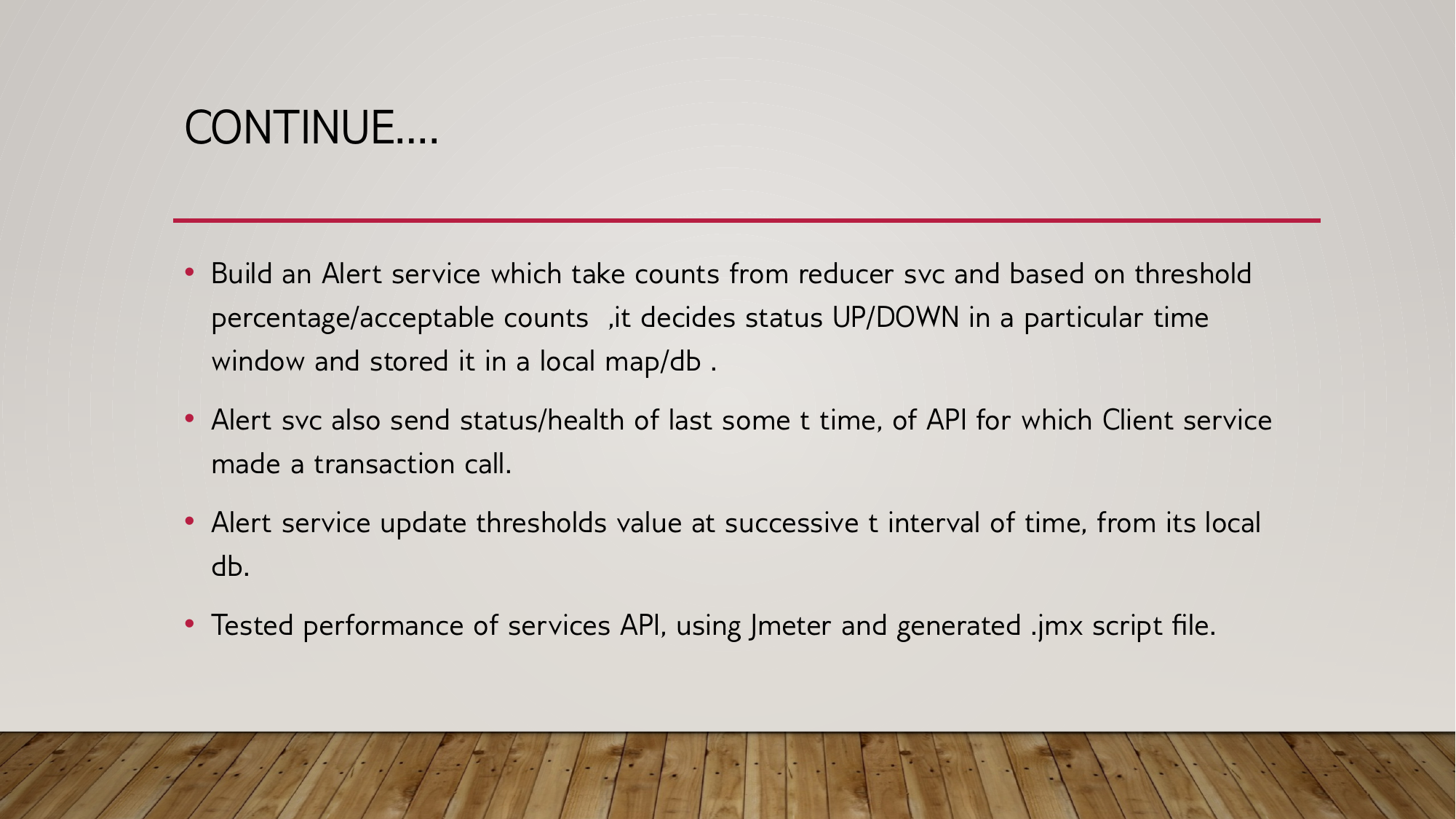

# Continue….
Build an Alert service which take counts from reducer svc and based on threshold percentage/acceptable counts  ,it decides status UP/DOWN in a particular time window and stored it in a local map/db .
Alert svc also send status/health of last some t time, of API for which Client service made a transaction call.
Alert service update thresholds value at successive t interval of time, from its local db.
Tested performance of services API, using Jmeter and generated .jmx script file.